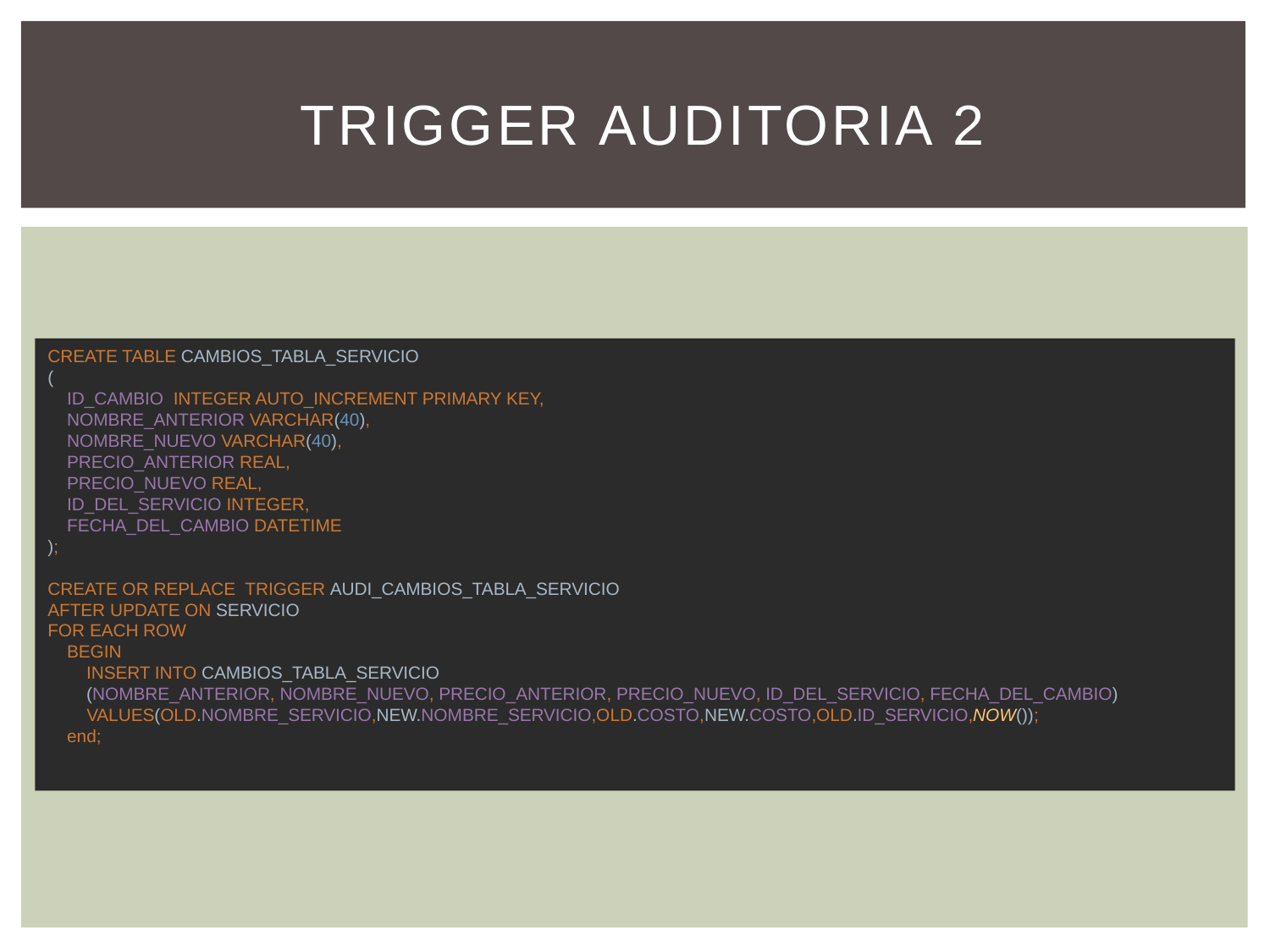

# TRIGGER AUDITORIA 2
CREATE TABLE CAMBIOS_TABLA_SERVICIO
(
    ID_CAMBIO  INTEGER AUTO_INCREMENT PRIMARY KEY,
    NOMBRE_ANTERIOR VARCHAR(40),
    NOMBRE_NUEVO VARCHAR(40),
    PRECIO_ANTERIOR REAL,
    PRECIO_NUEVO REAL,
    ID_DEL_SERVICIO INTEGER,
    FECHA_DEL_CAMBIO DATETIME
);
CREATE OR REPLACE  TRIGGER AUDI_CAMBIOS_TABLA_SERVICIO
AFTER UPDATE ON SERVICIO
FOR EACH ROW
    BEGIN
        INSERT INTO CAMBIOS_TABLA_SERVICIO
        (NOMBRE_ANTERIOR, NOMBRE_NUEVO, PRECIO_ANTERIOR, PRECIO_NUEVO, ID_DEL_SERVICIO, FECHA_DEL_CAMBIO)
        VALUES(OLD.NOMBRE_SERVICIO,NEW.NOMBRE_SERVICIO,OLD.COSTO,NEW.COSTO,OLD.ID_SERVICIO,NOW());
    end;